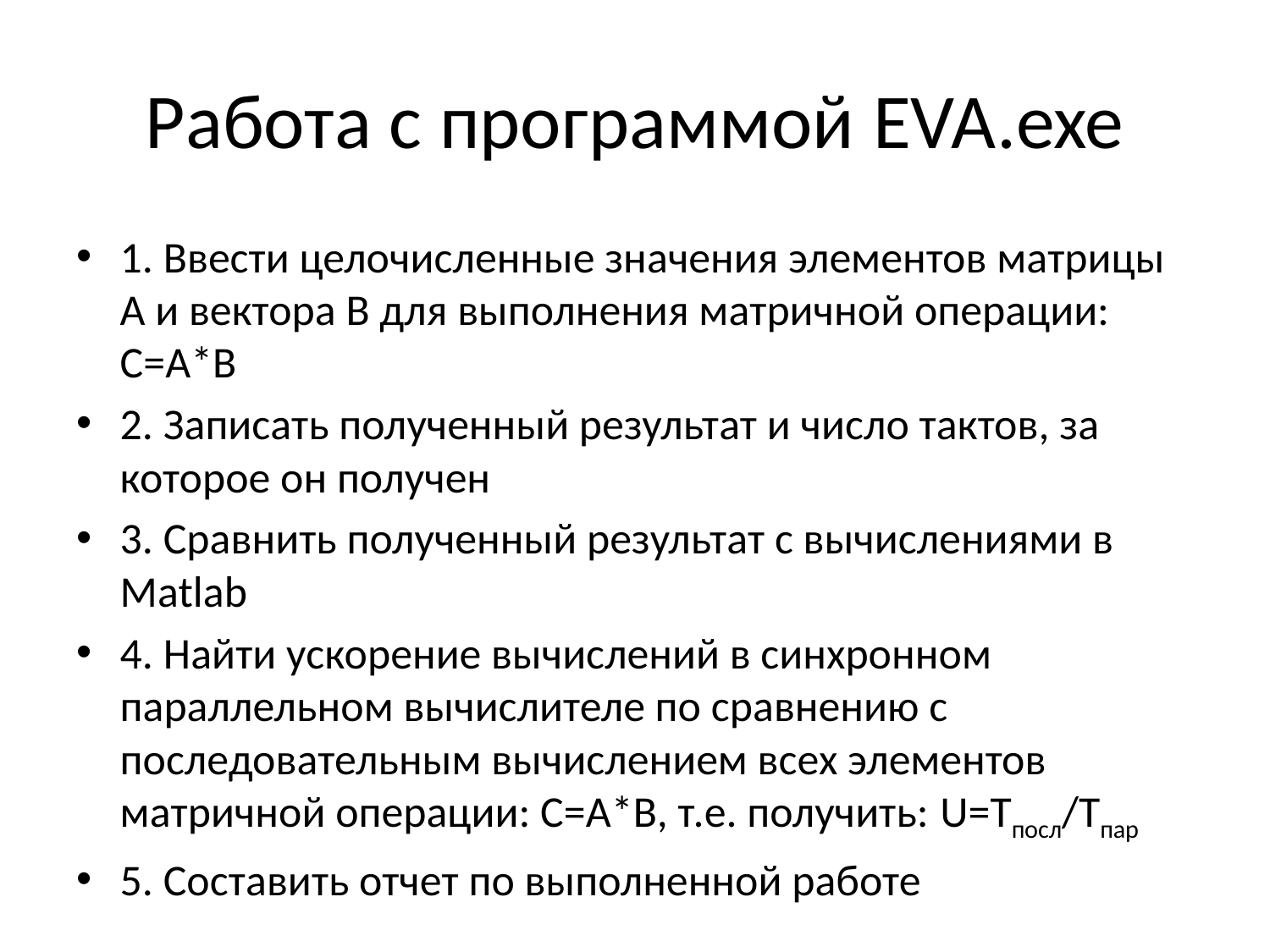

# Работа с программой EVA.exe
1. Ввести целочисленные значения элементов матрицы А и вектора В для выполнения матричной операции: С=А*В
2. Записать полученный результат и число тактов, за которое он получен
3. Сравнить полученный результат с вычислениями в Matlab
4. Найти ускорение вычислений в синхронном параллельном вычислителе по сравнению с последовательным вычислением всех элементов матричной операции: С=А*В, т.е. получить: U=Tпосл/Tпар
5. Составить отчет по выполненной работе